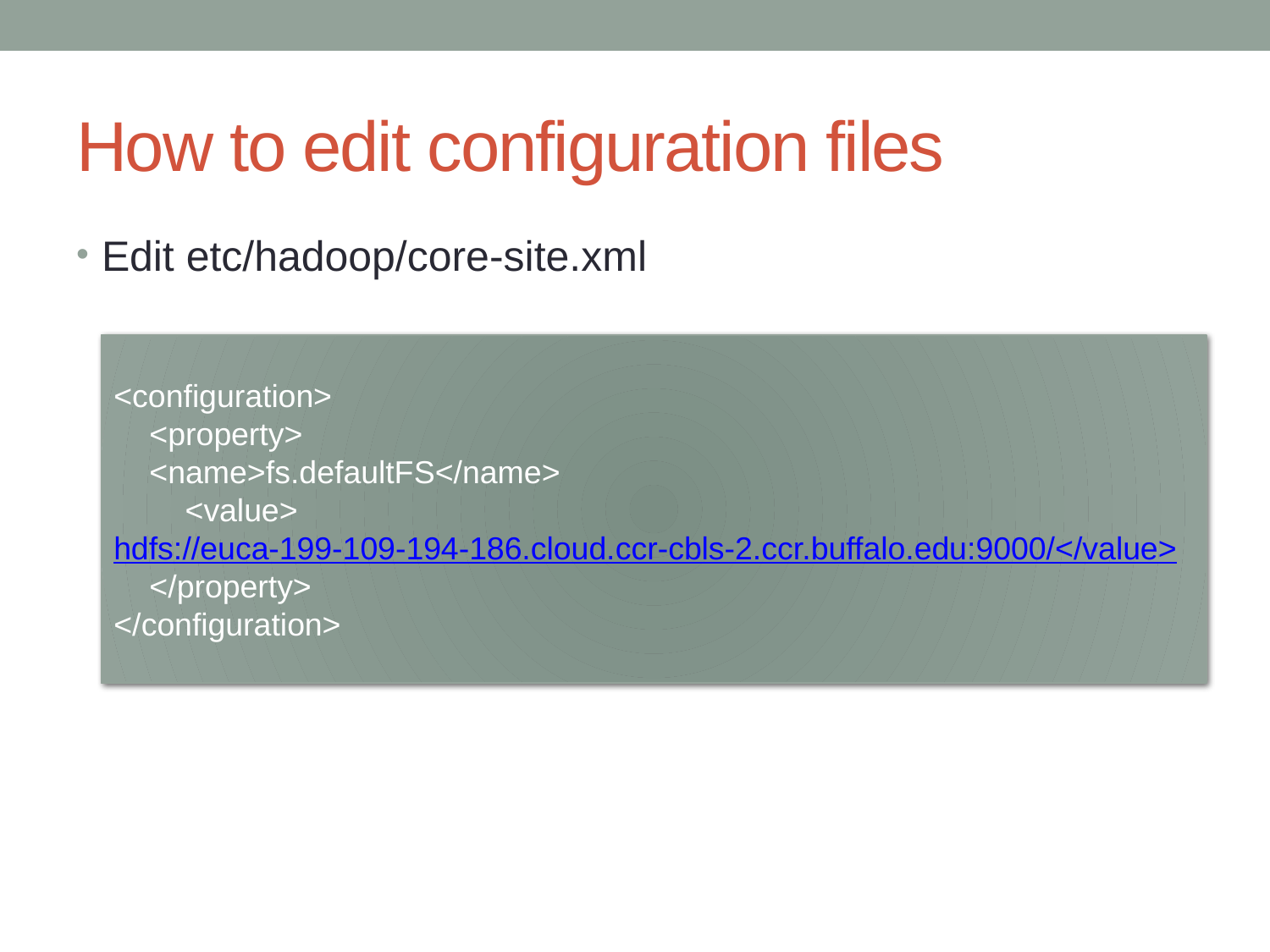

# How to edit configuration files
Edit etc/hadoop/core-site.xml

<configuration>
    <property>
    <name>fs.defaultFS</name>
        <value>hdfs://euca-199-109-194-186.cloud.ccr-cbls-2.ccr.buffalo.edu:9000/</value>
    </property>
</configuration>